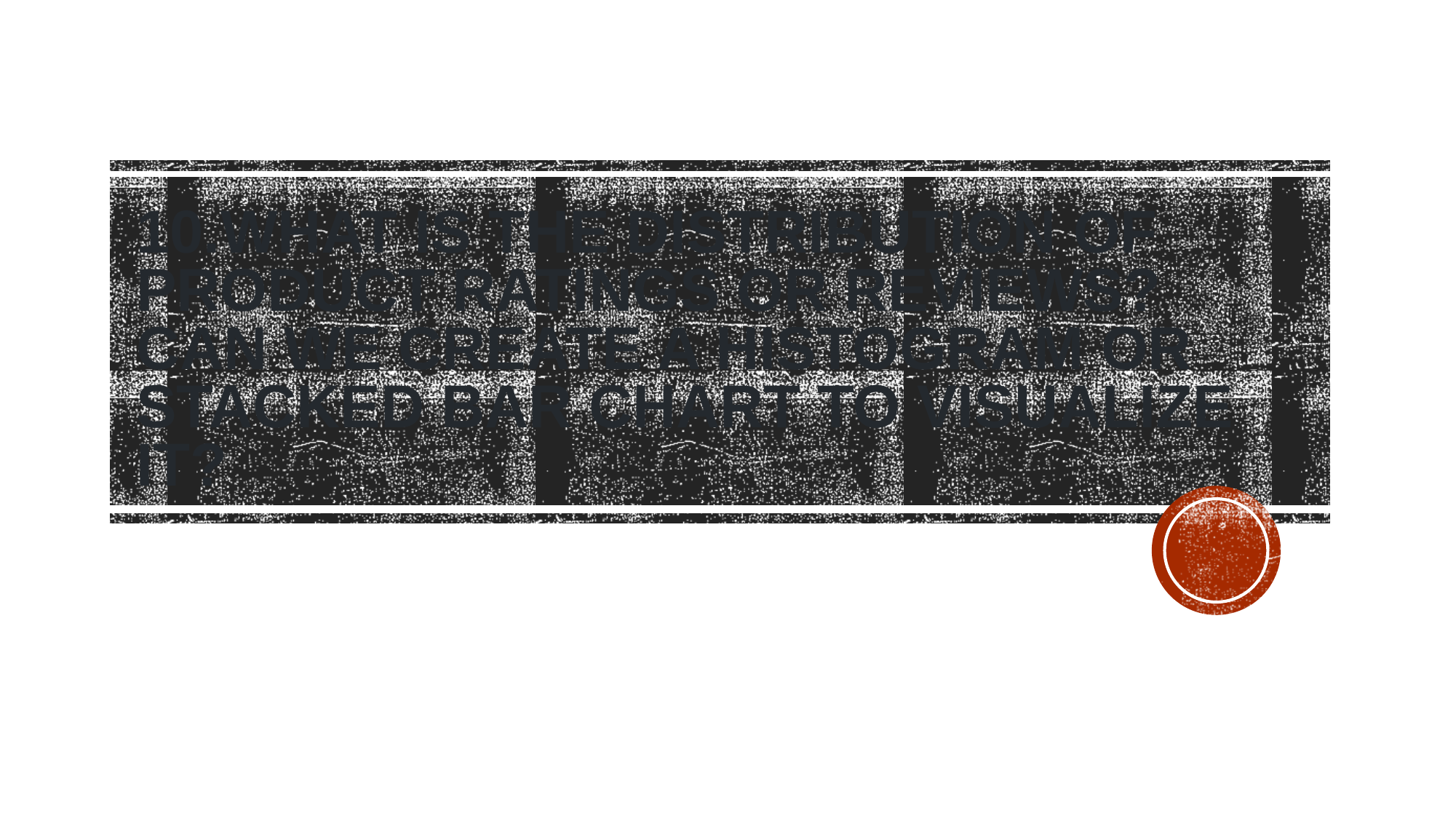

# 10.What is the distribution of product ratings or reviews? Can we create a histogram or stacked bar chart to visualize it?